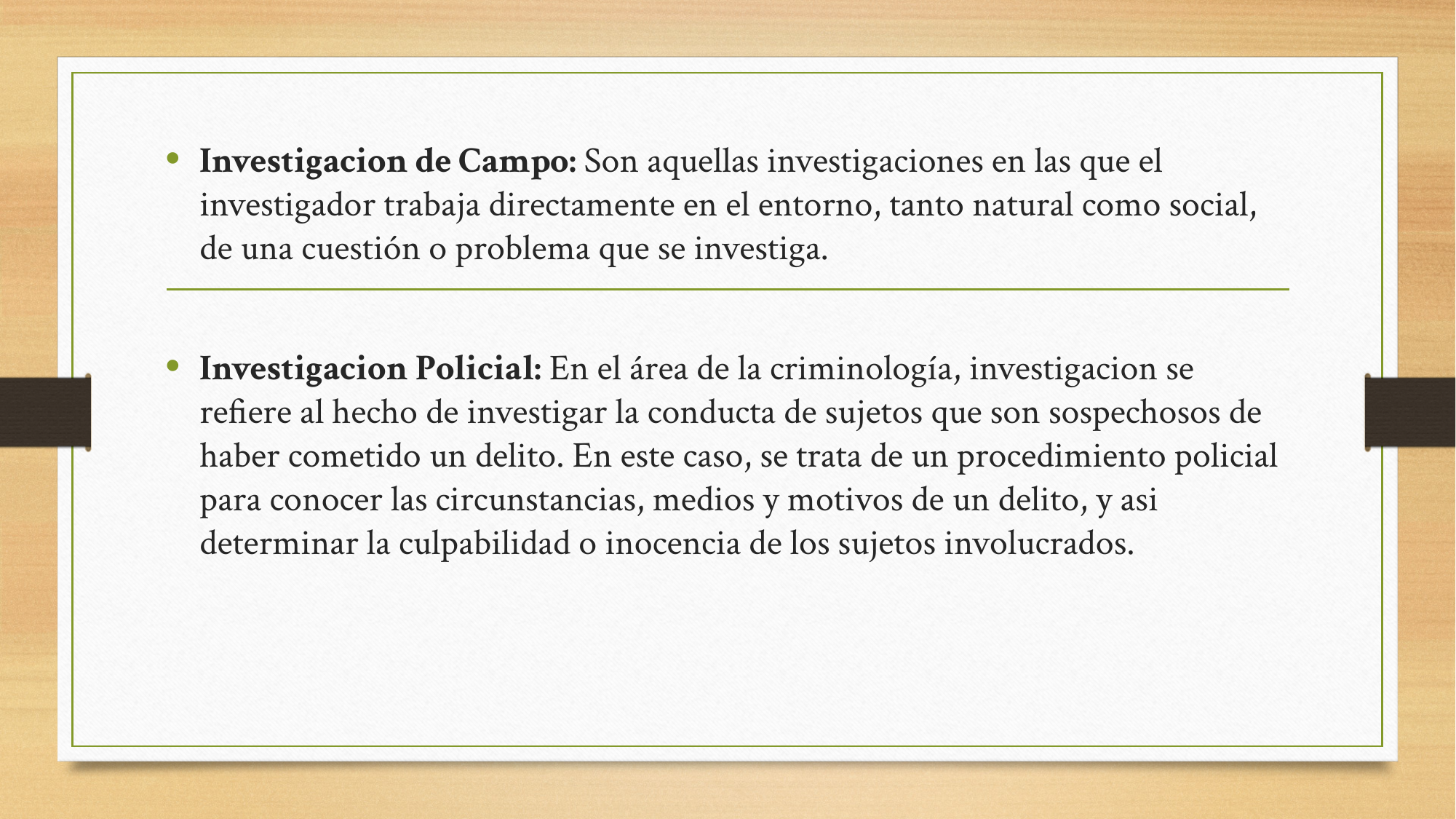

Investigacion de Campo: Son aquellas investigaciones en las que el investigador trabaja directamente en el entorno, tanto natural como social, de una cuestión o problema que se investiga.

Investigacion Policial: En el área de la criminología, investigacion se refiere al hecho de investigar la conducta de sujetos que son sospechosos de haber cometido un delito. En este caso, se trata de un procedimiento policial para conocer las circunstancias, medios y motivos de un delito, y asi determinar la culpabilidad o inocencia de los sujetos involucrados.